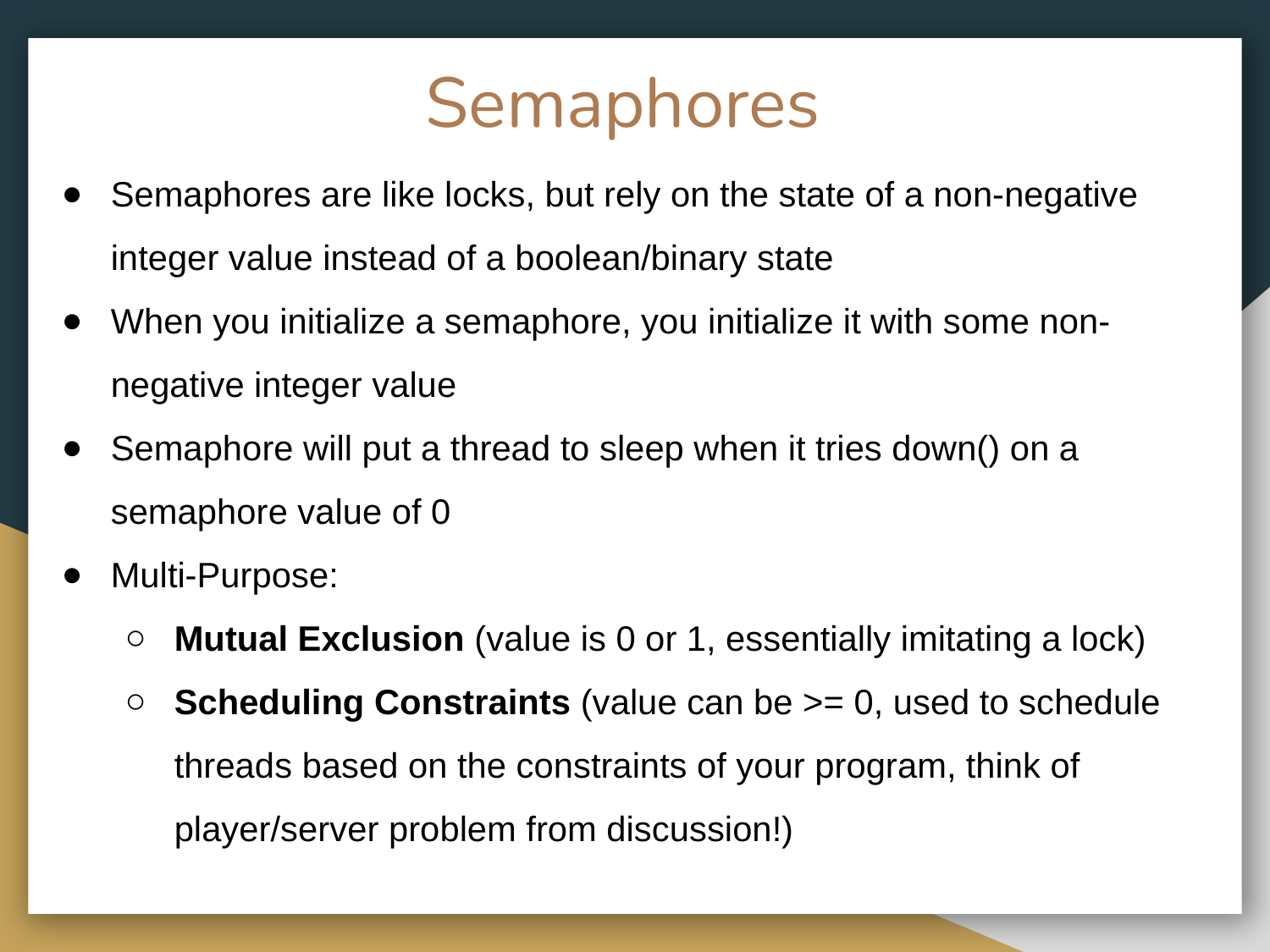

# Semaphores
Semaphores are like locks, but rely on the state of a non-negative integer value instead of a boolean/binary state
When you initialize a semaphore, you initialize it with some non-negative integer value
Semaphore will put a thread to sleep when it tries down() on a semaphore value of 0
Multi-Purpose:
Mutual Exclusion (value is 0 or 1, essentially imitating a lock)
Scheduling Constraints (value can be >= 0, used to schedule threads based on the constraints of your program, think of player/server problem from discussion!)